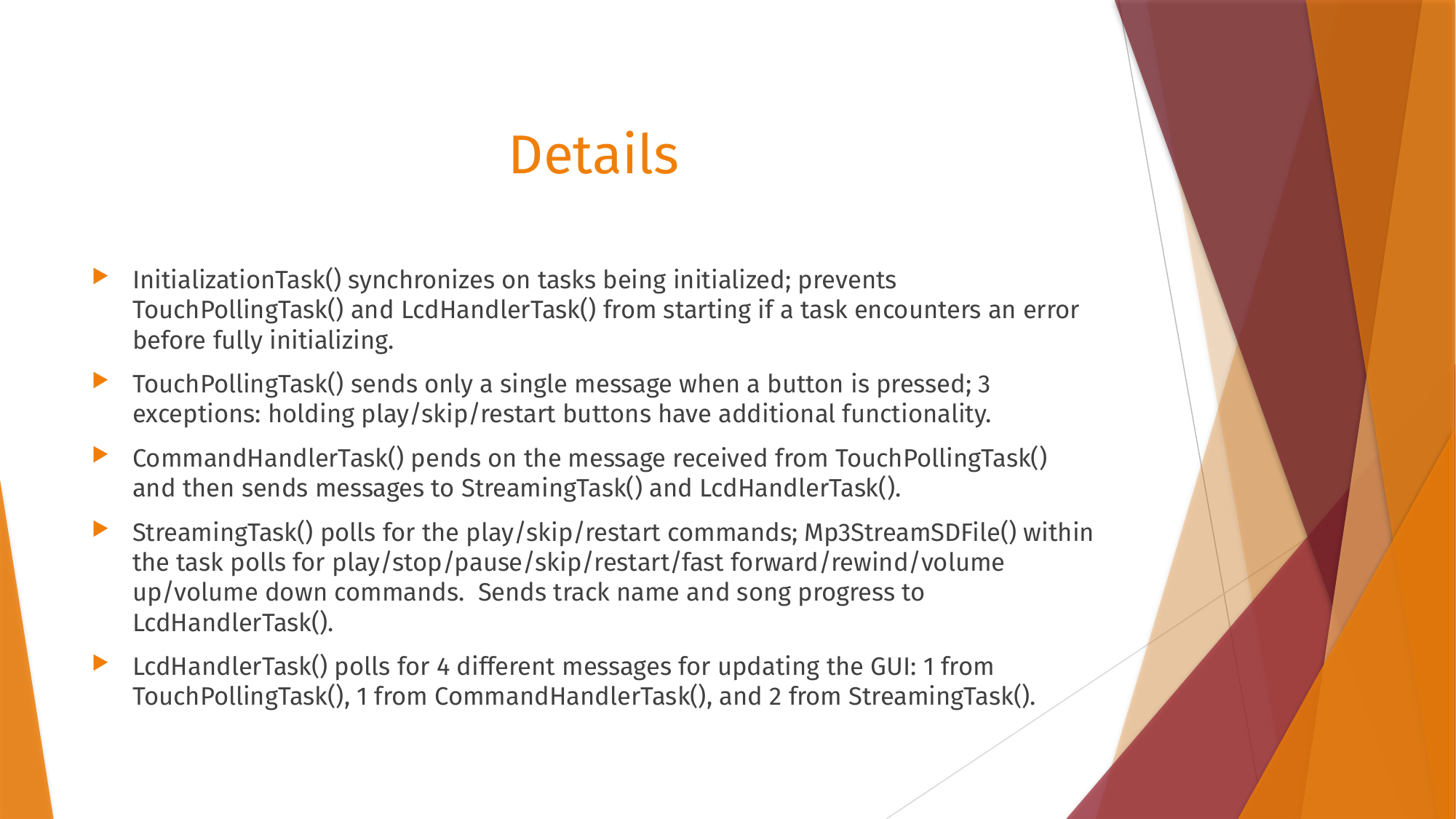

# Details
InitializationTask() synchronizes on tasks being initialized; prevents TouchPollingTask() and LcdHandlerTask() from starting if a task encounters an error before fully initializing.
TouchPollingTask() sends only a single message when a button is pressed; 3 exceptions: holding play/skip/restart buttons have additional functionality.
CommandHandlerTask() pends on the message received from TouchPollingTask() and then sends messages to StreamingTask() and LcdHandlerTask().
StreamingTask() polls for the play/skip/restart commands; Mp3StreamSDFile() within the task polls for play/stop/pause/skip/restart/fast forward/rewind/volume up/volume down commands.  Sends track name and song progress to LcdHandlerTask().
LcdHandlerTask() polls for 4 different messages for updating the GUI: 1 from TouchPollingTask(), 1 from CommandHandlerTask(), and 2 from StreamingTask().